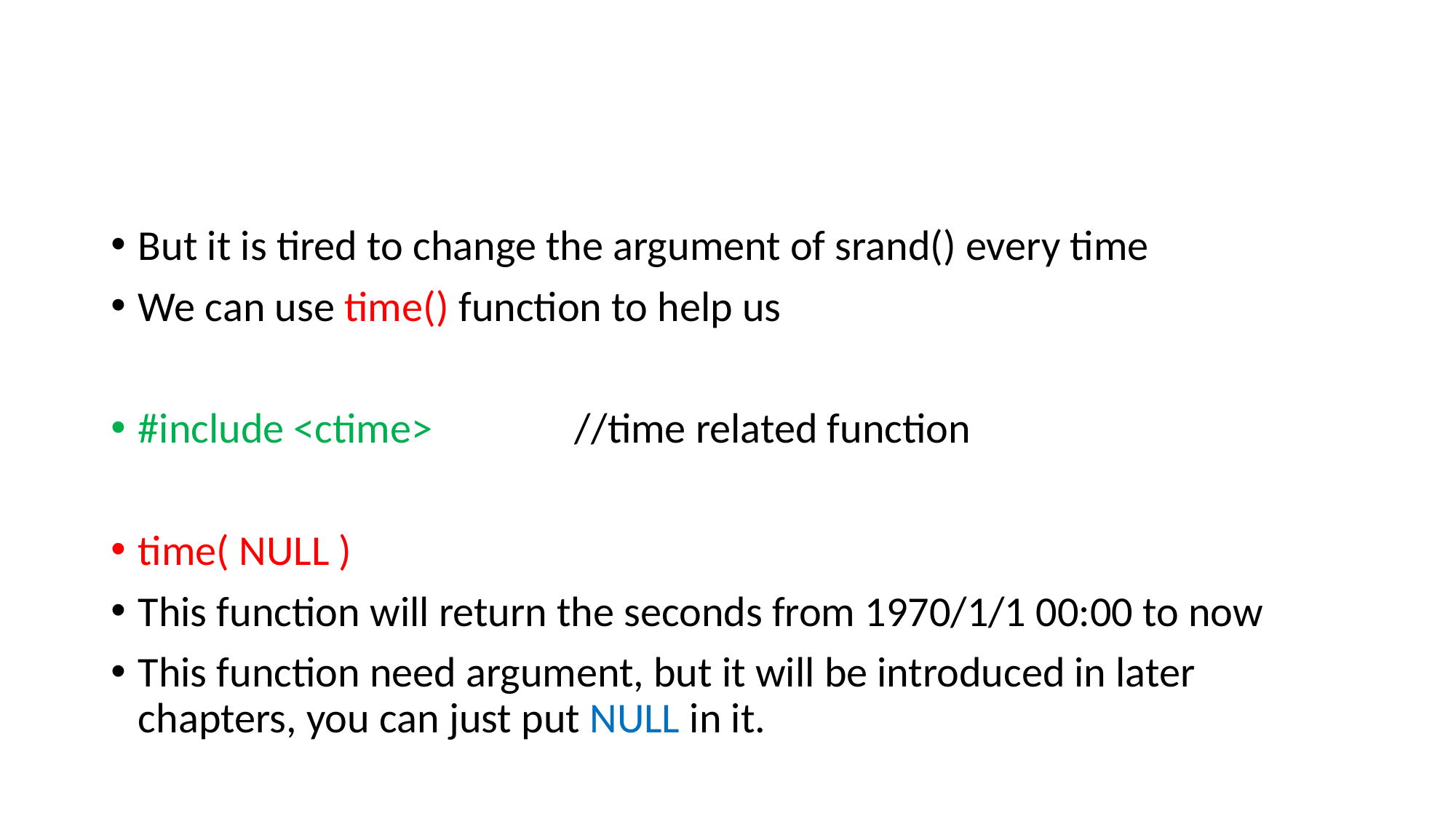

#
But it is tired to change the argument of srand() every time
We can use time() function to help us

#include <ctime>		//time related function

time( NULL )
This function will return the seconds from 1970/1/1 00:00 to now
This function need argument, but it will be introduced in later chapters, you can just put NULL in it.